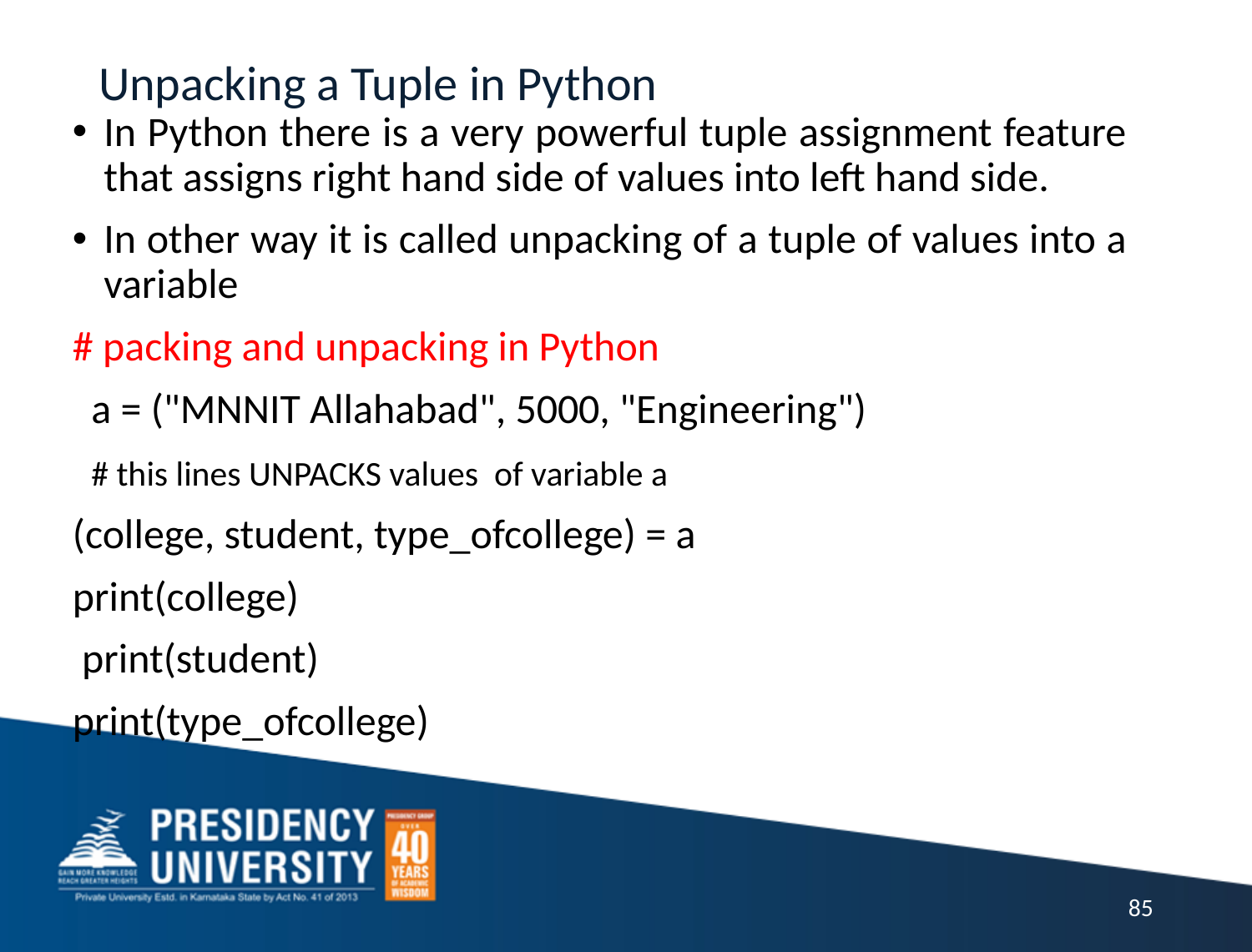

# Unpacking a Tuple in Python
In Python there is a very powerful tuple assignment feature that assigns right hand side of values into left hand side.
In other way it is called unpacking of a tuple of values into a variable
# packing and unpacking in Python
  a = ("MNNIT Allahabad", 5000, "Engineering")
  # this lines UNPACKS values  of variable a
(college, student, type_ofcollege) = a
print(college)
 print(student)
print(type_ofcollege)

85